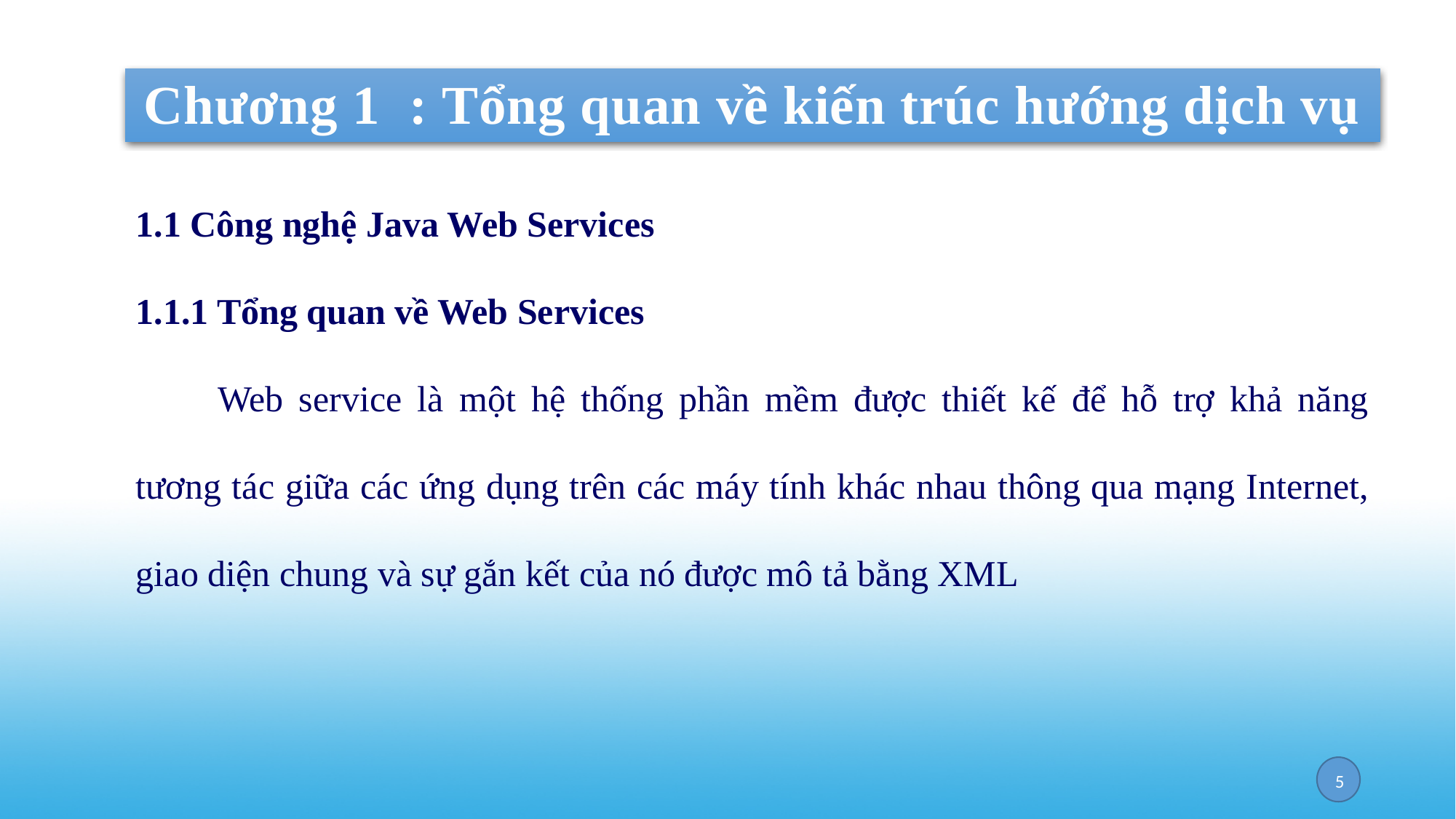

Chương 1  : Tổng quan về kiến trúc hướng dịch vụ
1.1 Công nghệ Java Web Services
1.1.1 Tổng quan về Web Services
Web service là một hệ thống phần mềm được thiết kế để hỗ trợ khả năng tương tác giữa các ứng dụng trên các máy tính khác nhau thông qua mạng Internet, giao diện chung và sự gắn kết của nó được mô tả bằng XML

5